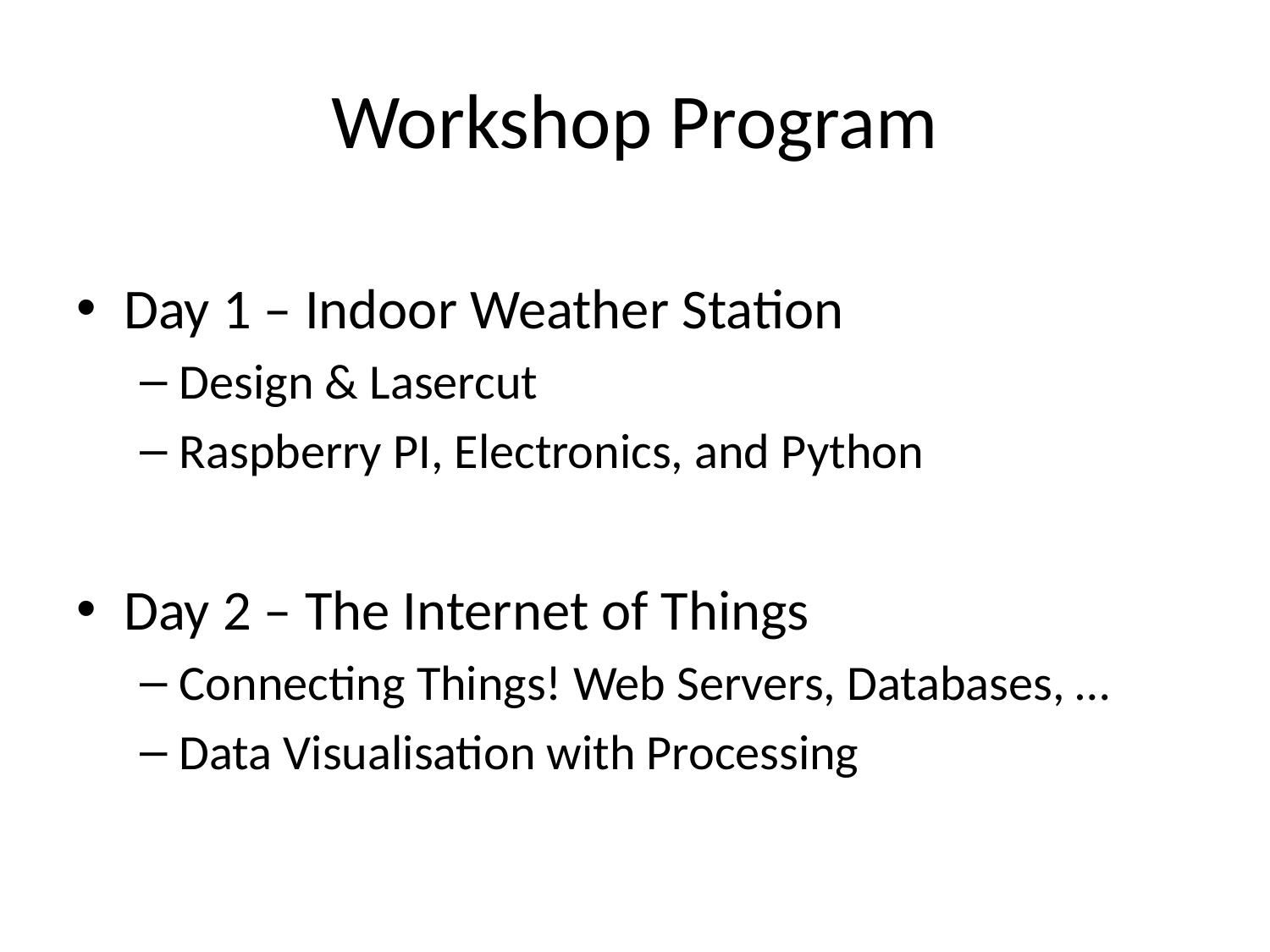

# Workshop Program
Day 1 – Indoor Weather Station
Design & Lasercut
Raspberry PI, Electronics, and Python

Day 2 – The Internet of Things
Connecting Things! Web Servers, Databases, …
Data Visualisation with Processing